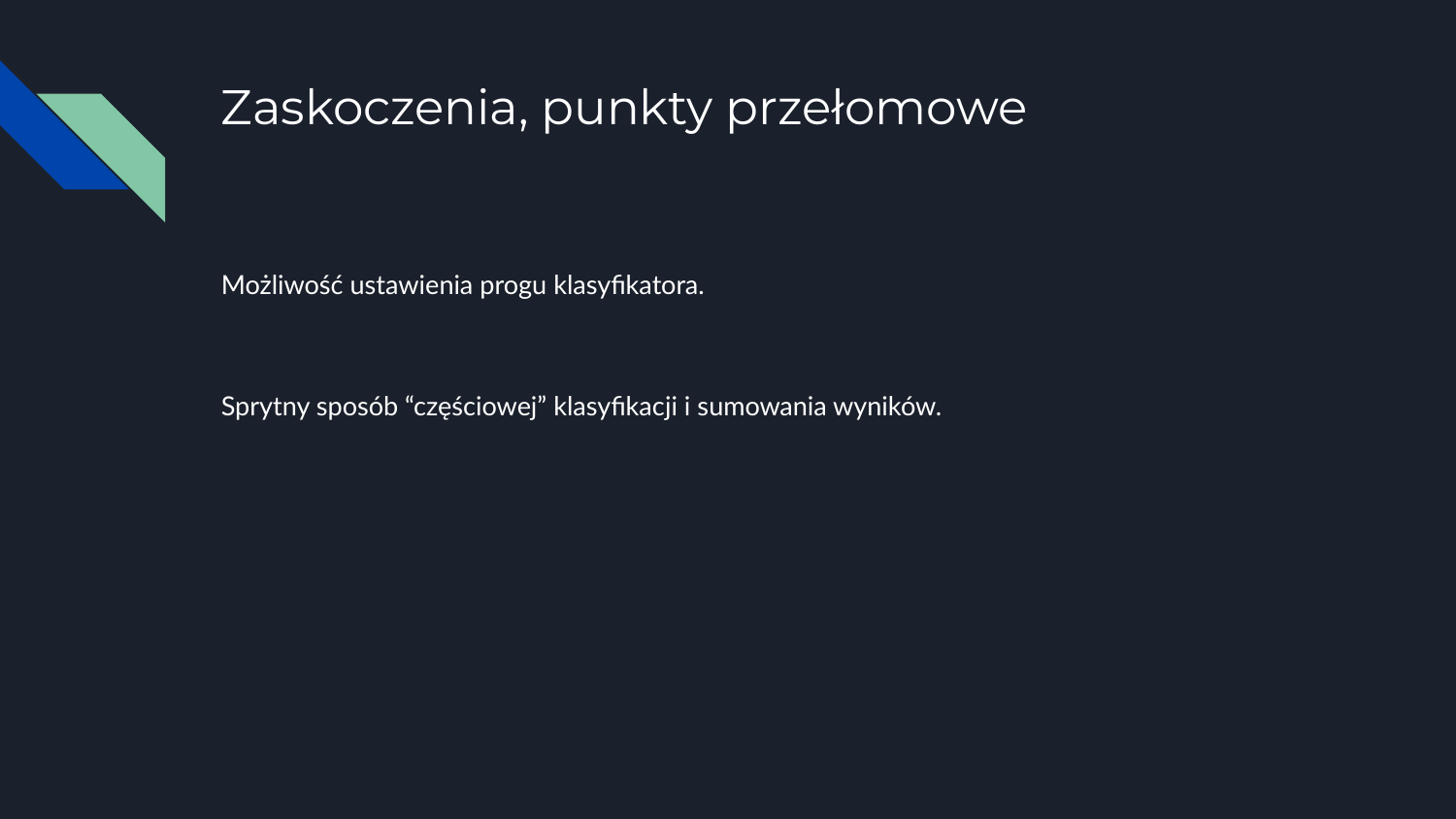

# Zaskoczenia, punkty przełomowe
Możliwość ustawienia progu klasyfikatora.

Sprytny sposób “częściowej” klasyfikacji i sumowania wyników.